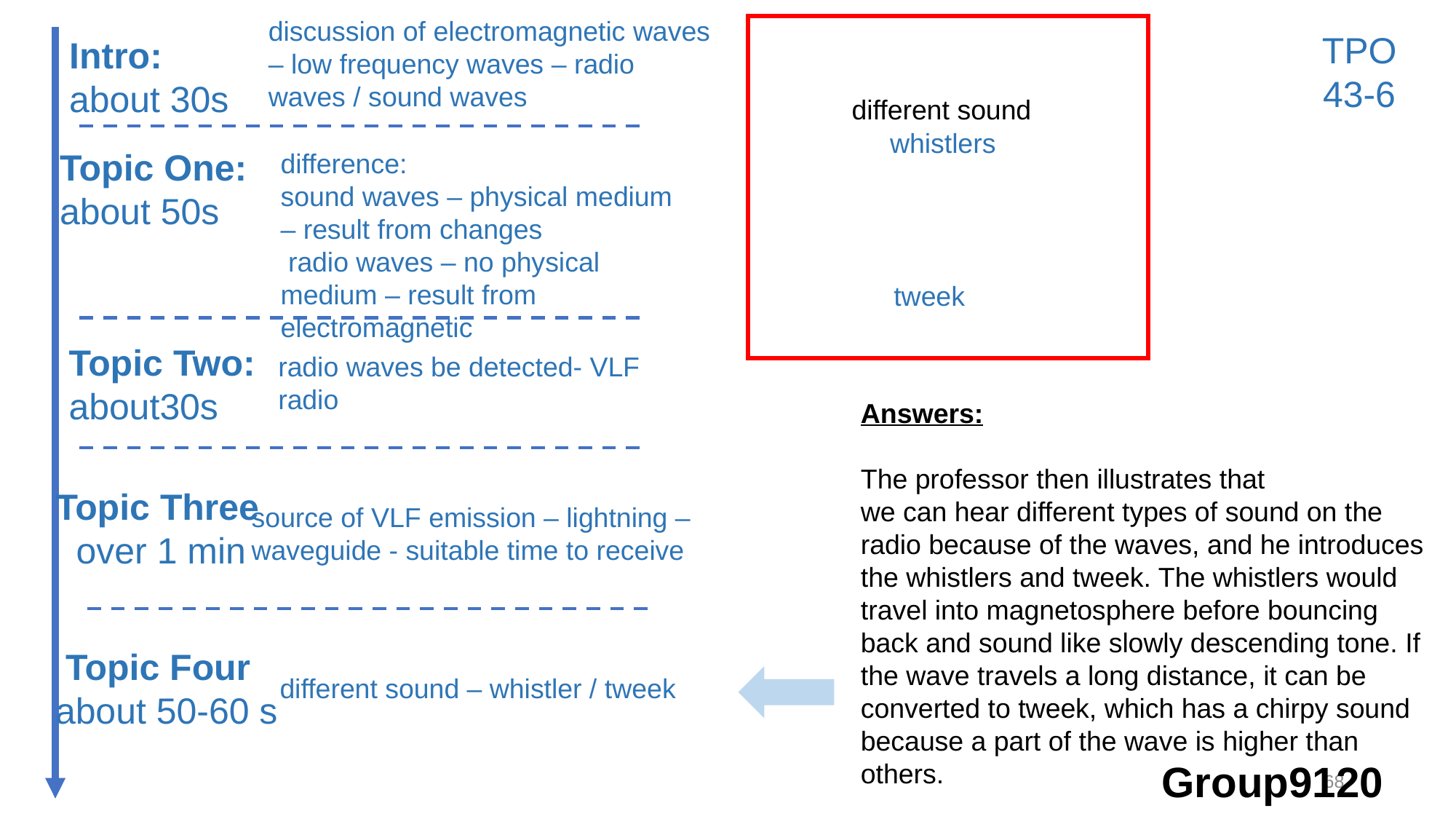

discussion of electromagnetic waves – low frequency waves – radio waves / sound waves

TPO 43-6
Intro:
about 30s
different sound
     whistlers
Topic One:
about 50s
difference:
sound waves – physical medium – result from changes
 radio waves – no physical medium – result from electromagnetic
tweek
Topic Two:
about30s
radio waves be detected- VLF radio
Answers:

The professor then illustrates that
we can hear different types of sound on the radio because of the waves, and he introduces the whistlers and tweek. The whistlers would travel into magnetosphere before bouncing back and sound like slowly descending tone. If the wave travels a long distance, it can be converted to tweek, which has a chirpy sound because a part of the wave is higher than others.
Topic Three
  over 1 min
source of VLF emission – lightning –
waveguide - suitable time to receive
   Topic Four
  about 50-60 s
different sound – whistler / tweek

Group9120
68